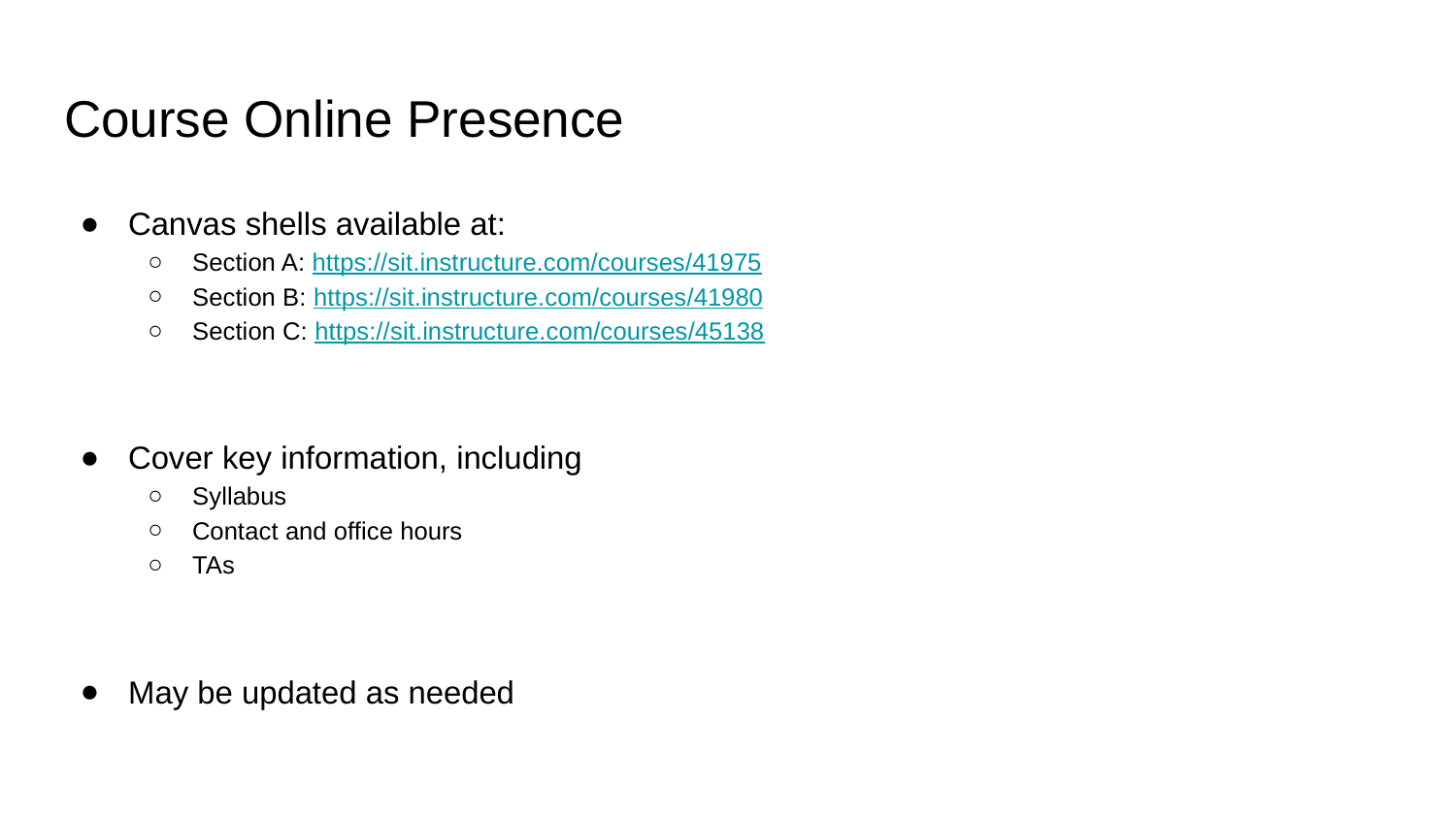

# Course Online Presence
Canvas shells available at:
Section A: https://sit.instructure.com/courses/41975
Section B: https://sit.instructure.com/courses/41980
Section C: https://sit.instructure.com/courses/45138

Cover key information, including
Syllabus
Contact and office hours
TAs

May be updated as needed